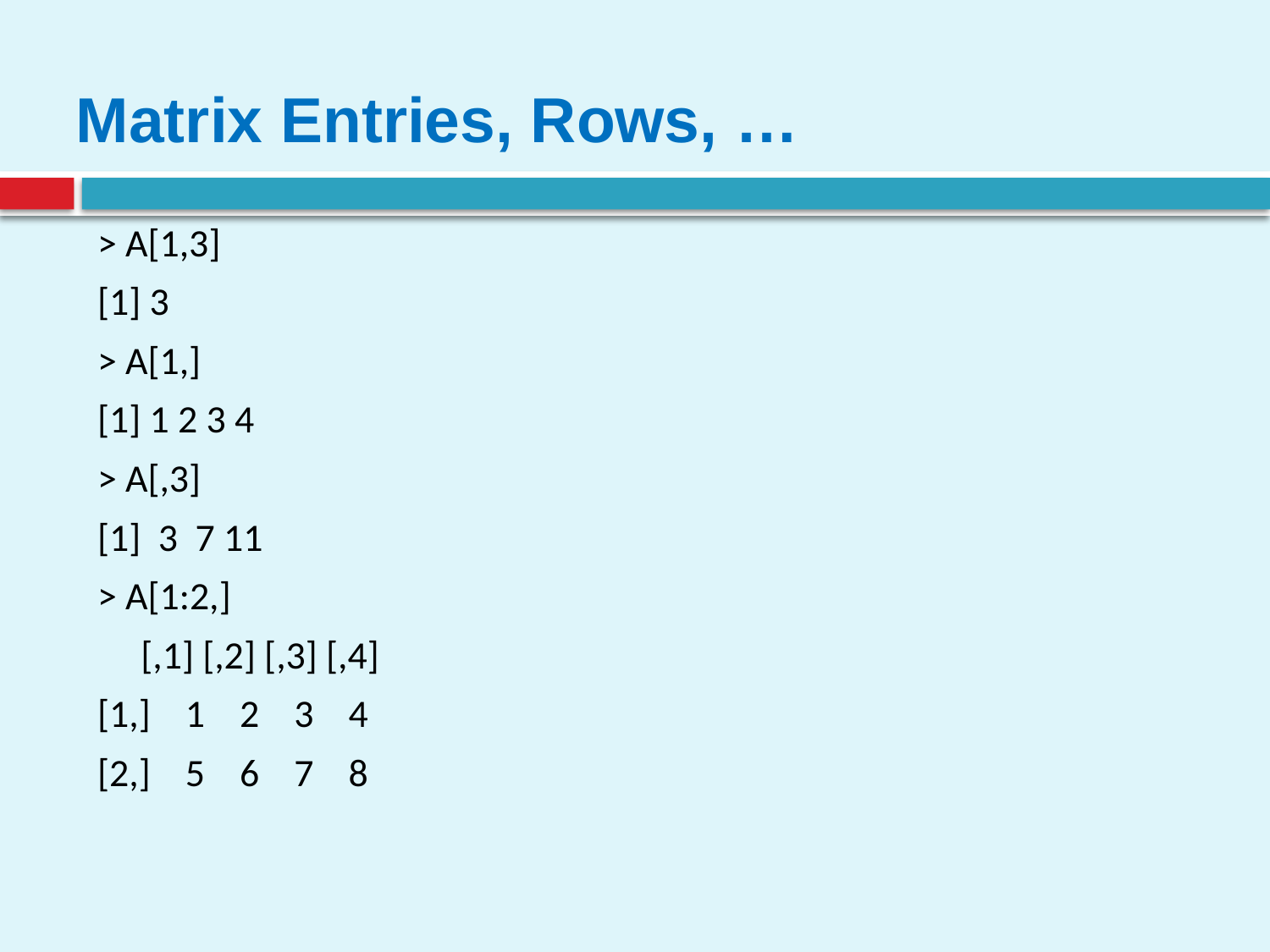

# Matrix Entries, Rows, …
> A[1,3]
[1] 3
> A[1,]
[1] 1 2 3 4
> A[,3]
[1]  3  7 11
> A[1:2,]
     [,1] [,2] [,3] [,4]
[1,]    1    2    3    4
[2,]    5    6    7    8